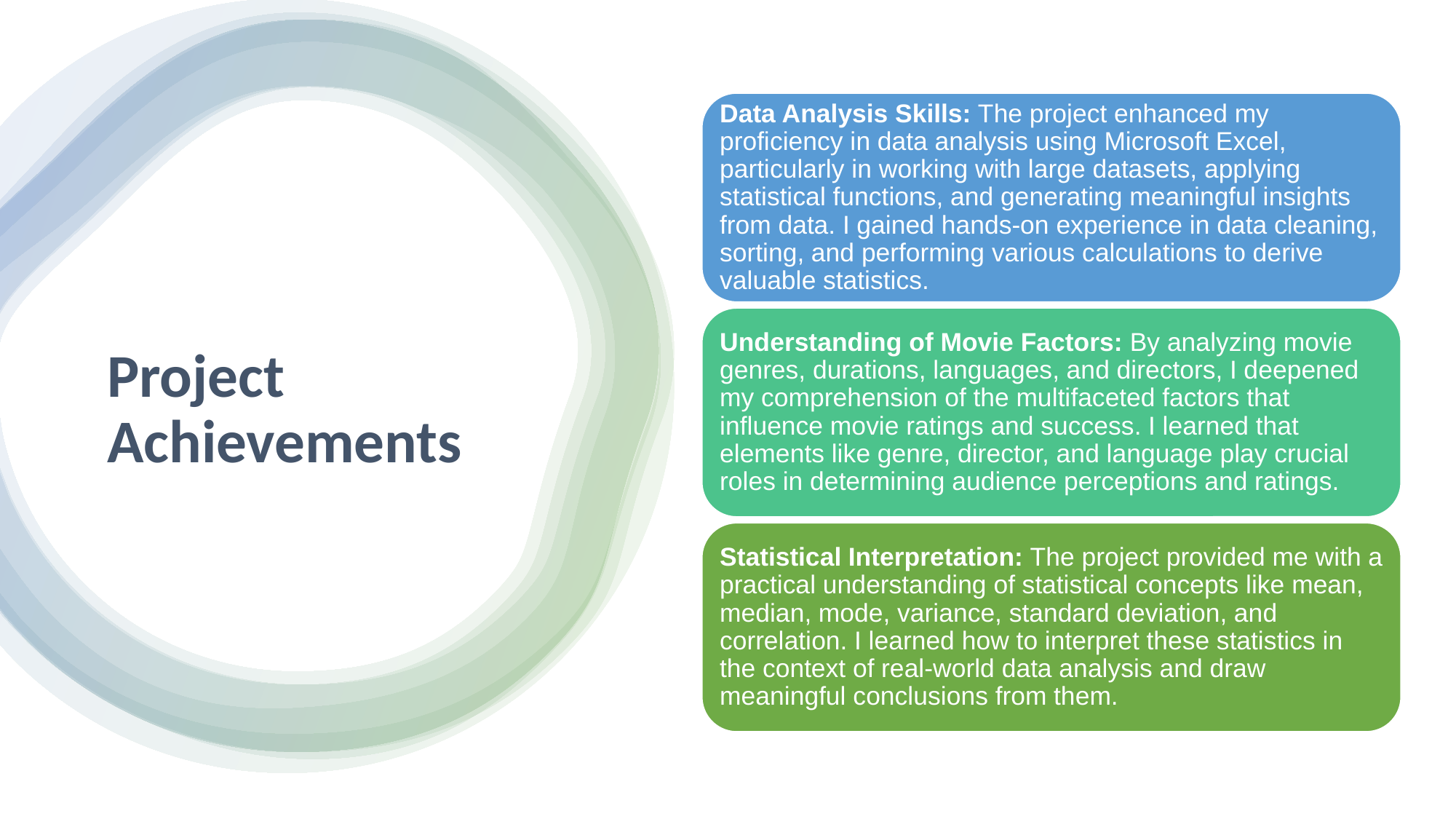

Data Analysis Skills: The project enhanced my proficiency in data analysis using Microsoft Excel, particularly in working with large datasets, applying statistical functions, and generating meaningful insights from data. I gained hands-on experience in data cleaning, sorting, and performing various calculations to derive valuable statistics.

Understanding of Movie Factors: By analyzing movie genres, durations, languages, and directors, I deepened my comprehension of the multifaceted factors that influence movie ratings and success. I learned that elements like genre, director, and language play crucial roles in determining audience perceptions and ratings.

Statistical Interpretation: The project provided me with a practical understanding of statistical concepts like mean, median, mode, variance, standard deviation, and correlation. I learned how to interpret these statistics in the context of real-world data analysis and draw meaningful conclusions from them.
# Project Achievements